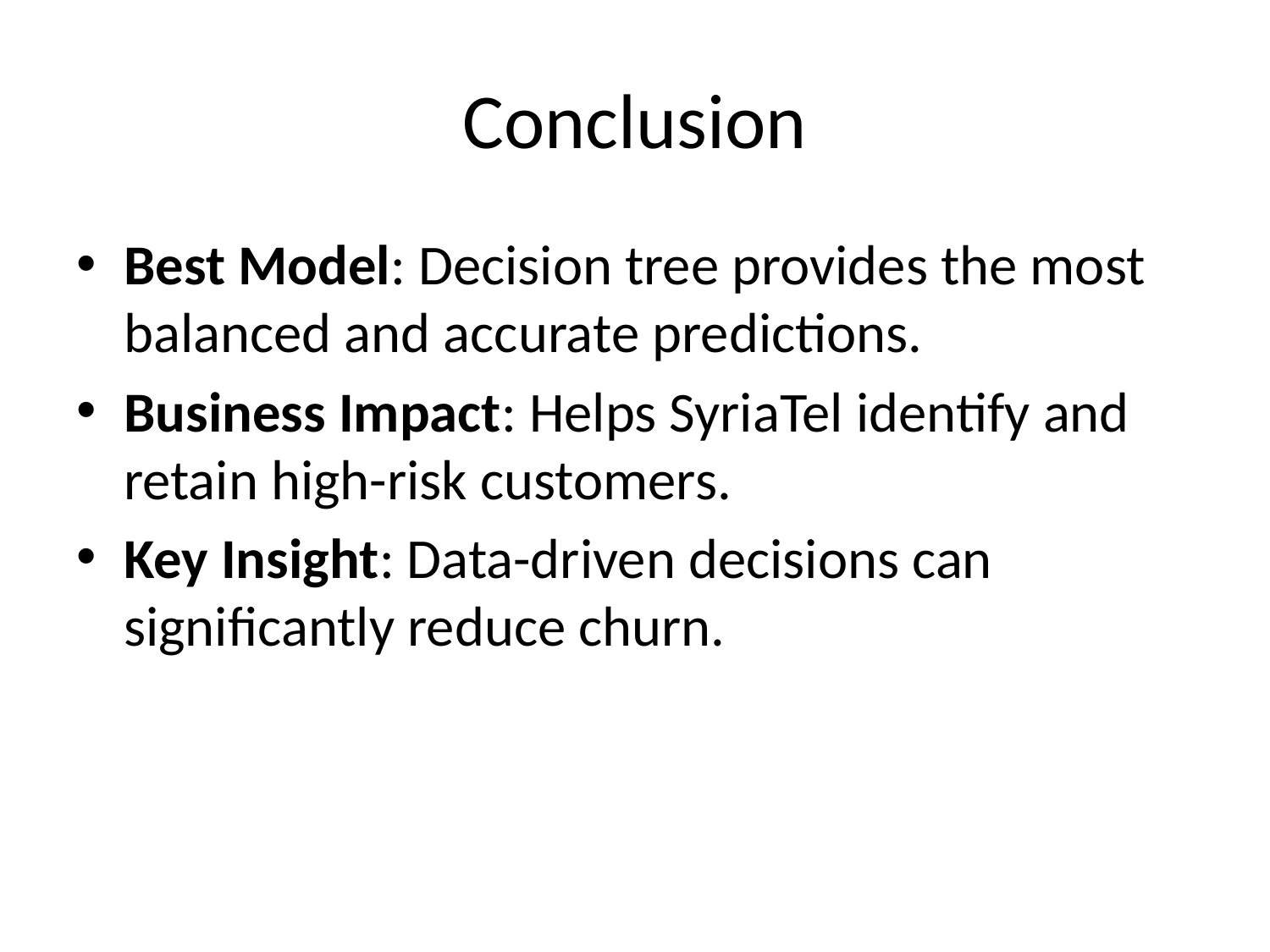

# Conclusion
Best Model: Decision tree provides the most balanced and accurate predictions.
Business Impact: Helps SyriaTel identify and retain high-risk customers.
Key Insight: Data-driven decisions can significantly reduce churn.